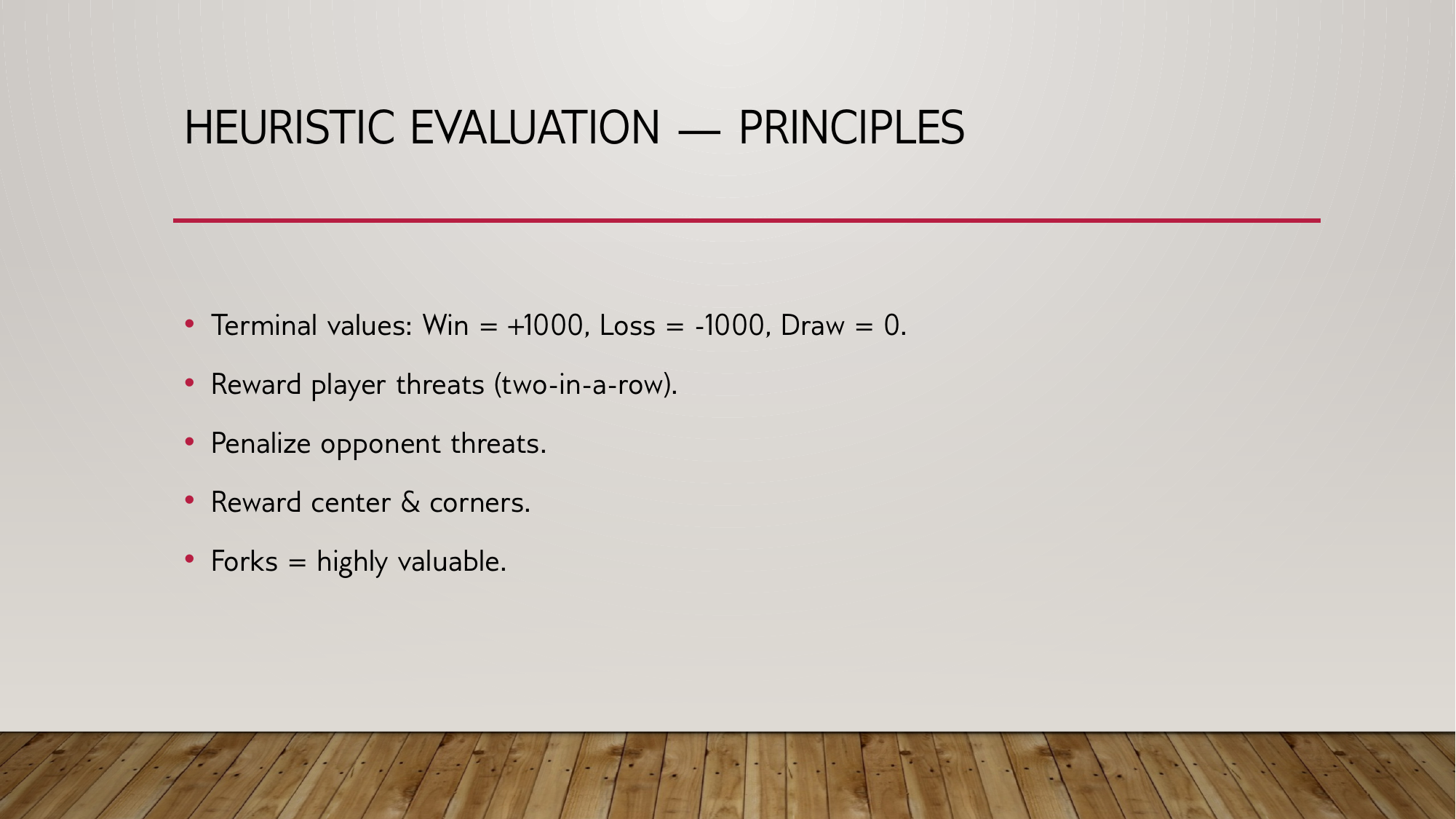

# Heuristic Evaluation — Principles

Terminal values: Win = +1000, Loss = −1000, Draw = 0.
Reward player threats (two‑in‑a‑row).
Penalize opponent threats.
Reward center & corners.
Forks = highly valuable.